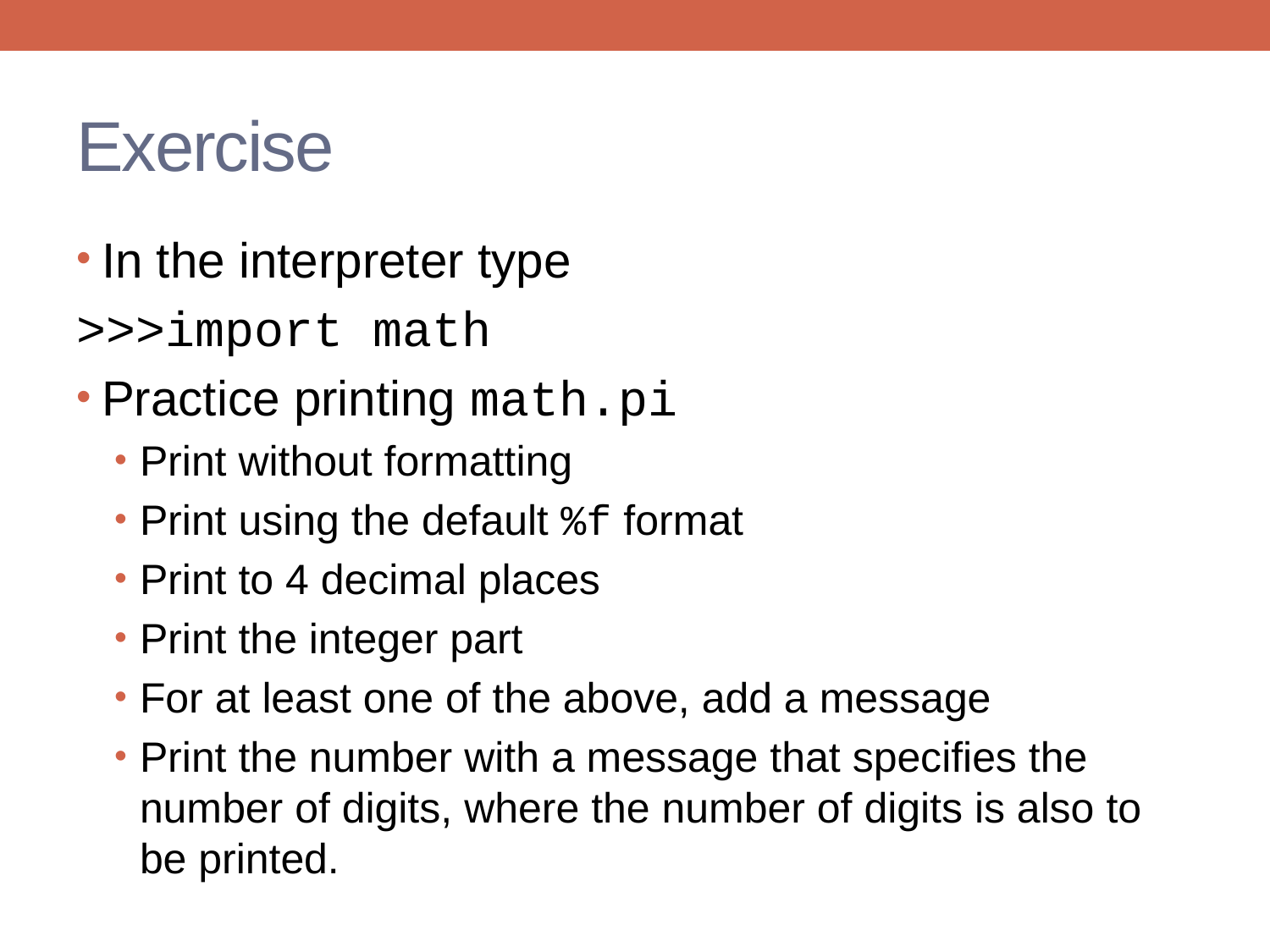

# Exercise
In the interpreter type
>>>import math
Practice printing math.pi
Print without formatting
Print using the default %f format
Print to 4 decimal places
Print the integer part
For at least one of the above, add a message
Print the number with a message that specifies the number of digits, where the number of digits is also to be printed.